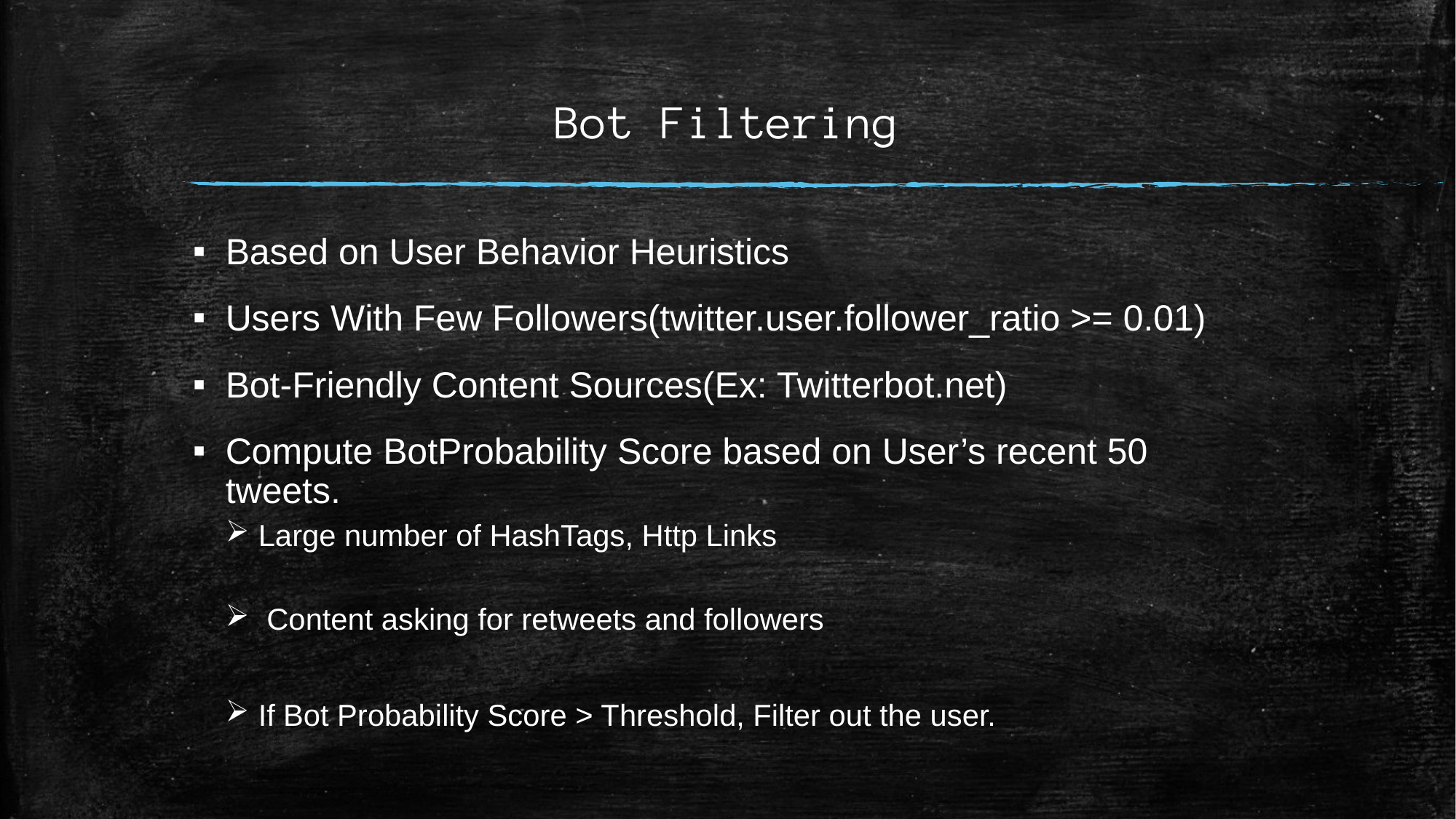

# Bot Filtering
Based on User Behavior Heuristics
Users With Few Followers(twitter.user.follower_ratio >= 0.01)
Bot-Friendly Content Sources(Ex: Twitterbot.net)
Compute BotProbability Score based on User’s recent 50 tweets.
Large number of HashTags, Http Links

 Content asking for retweets and followers

If Bot Probability Score > Threshold, Filter out the user.